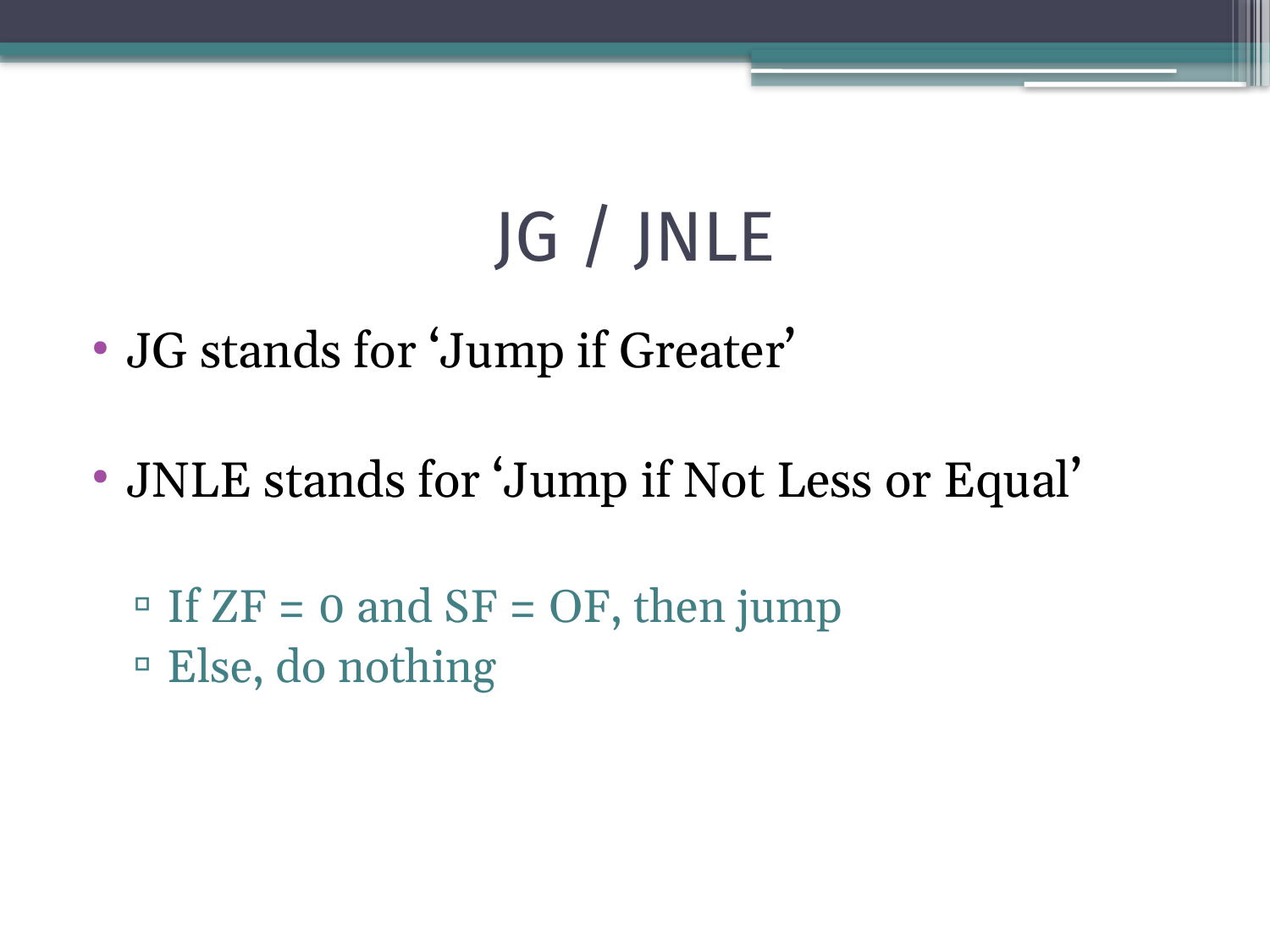

# JG / JNLE
JG stands for ‘Jump if Greater’

JNLE stands for ‘Jump if Not Less or Equal’

If ZF = 0 and SF = OF, then jump
Else, do nothing